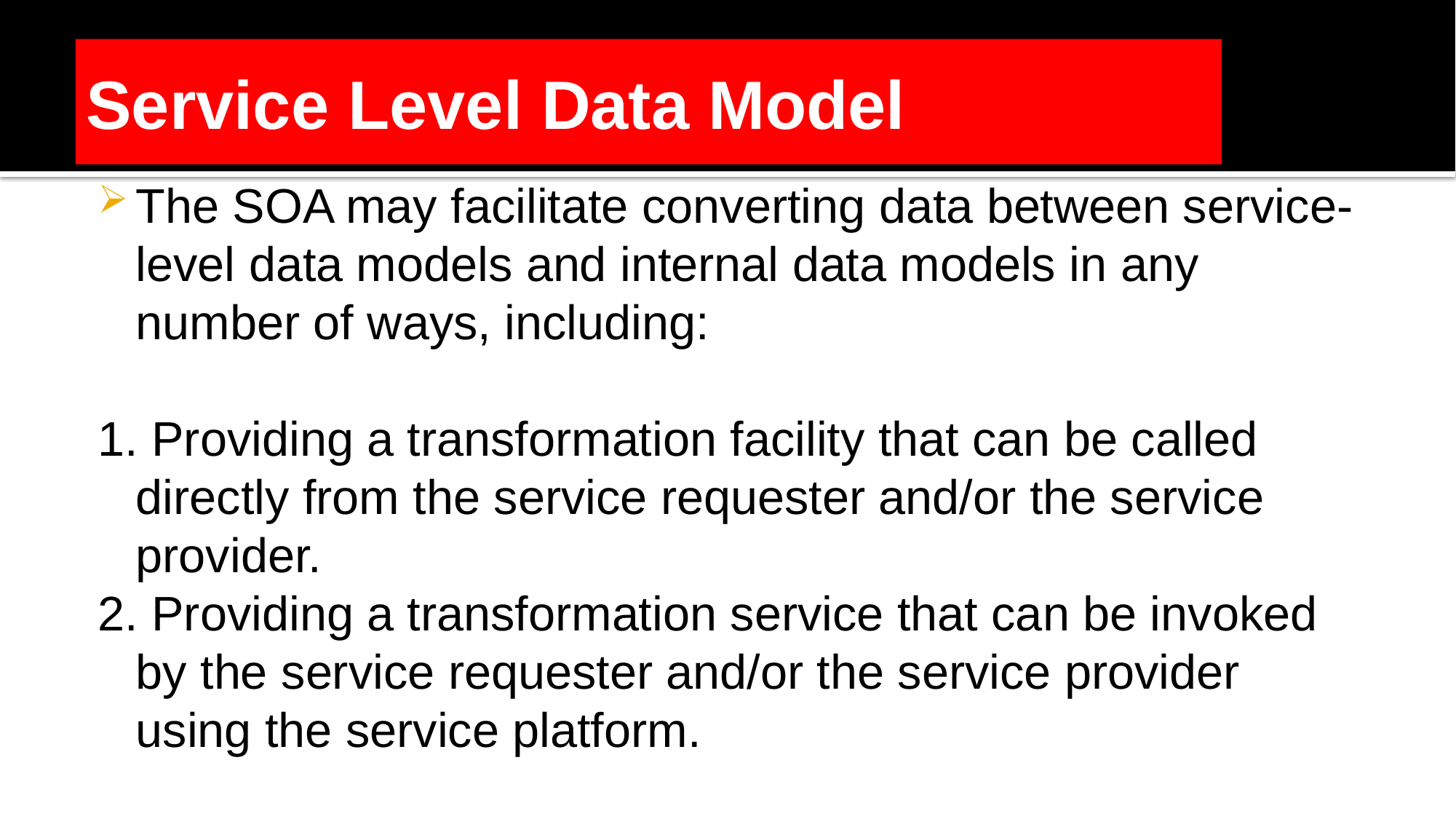

Service Level Data Model
The SOA may facilitate converting data between service-level data models and internal data models in any number of ways, including:

1. Providing a transformation facility that can be called directly from the service requester and/or the service provider.
2. Providing a transformation service that can be invoked by the service requester and/or the service provider using the service platform.